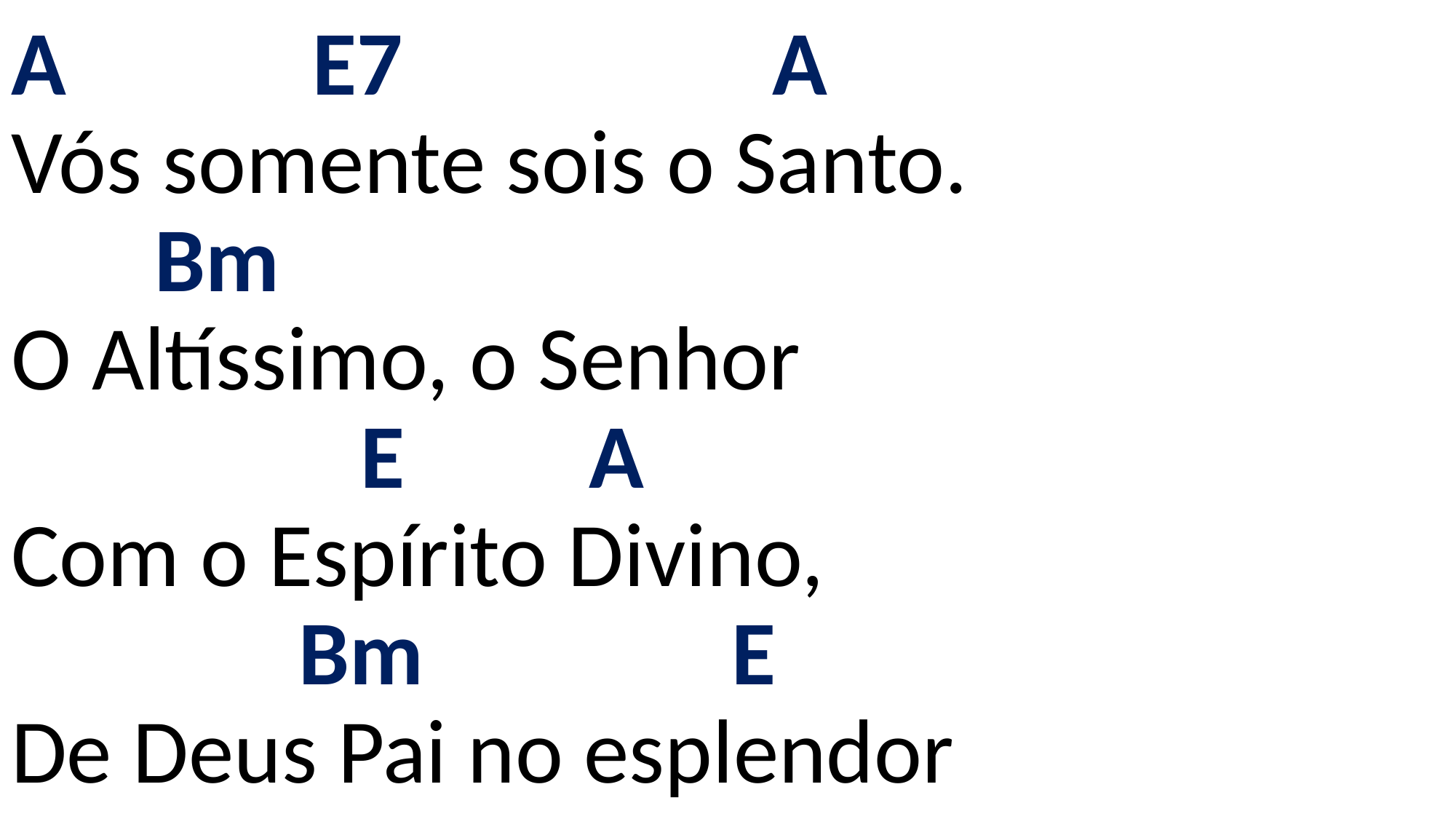

# A            E7                  A Vós somente sois o Santo. Bm O Altíssimo, o Senhor E         A Com o Espírito Divino, Bm               E De Deus Pai no esplendor